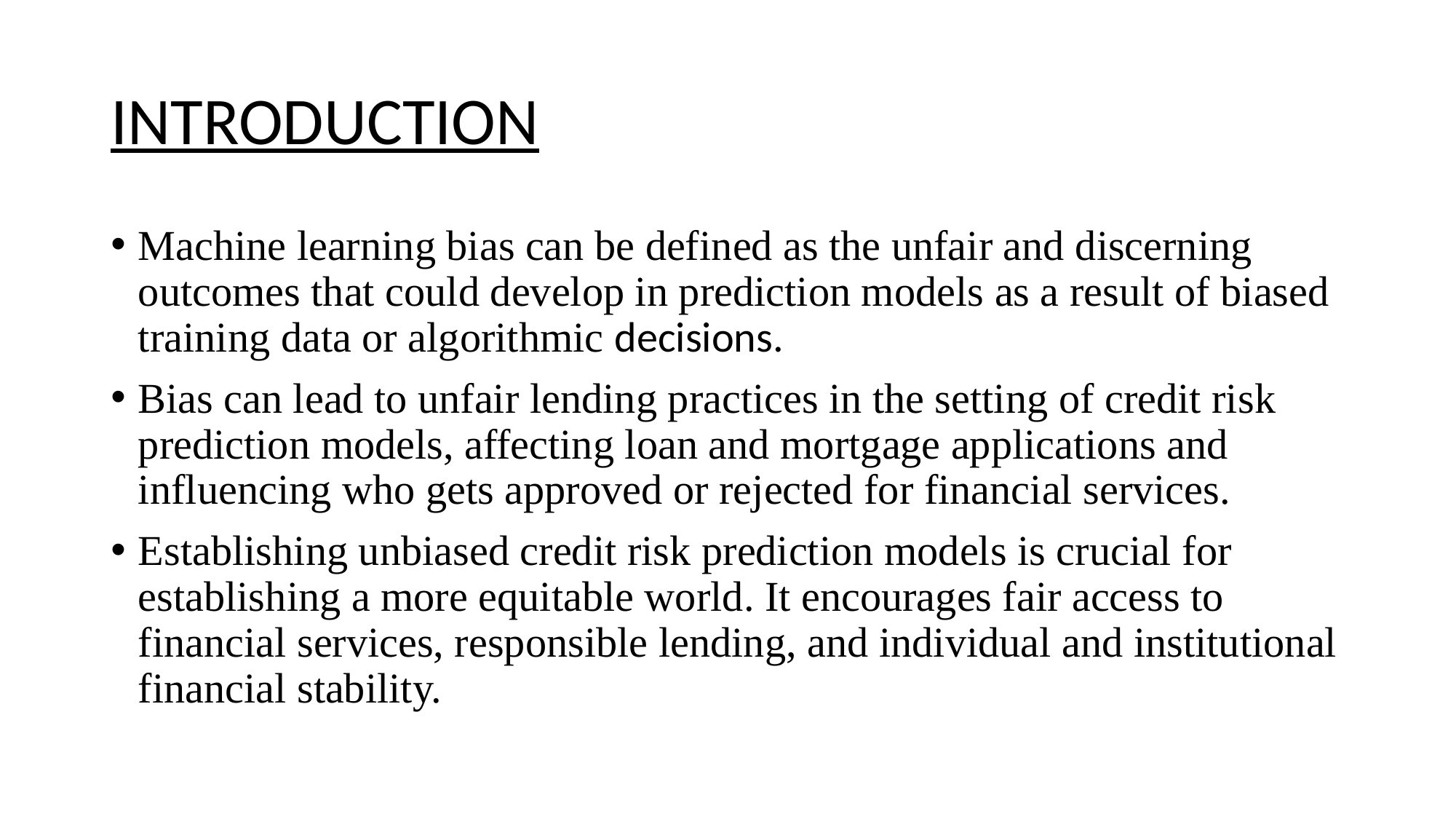

# INTRODUCTION
Machine learning bias can be defined as the unfair and discerning outcomes that could develop in prediction models as a result of biased training data or algorithmic decisions.
Bias can lead to unfair lending practices in the setting of credit risk prediction models, affecting loan and mortgage applications and influencing who gets approved or rejected for financial services.
Establishing unbiased credit risk prediction models is crucial for establishing a more equitable world. It encourages fair access to financial services, responsible lending, and individual and institutional financial stability.